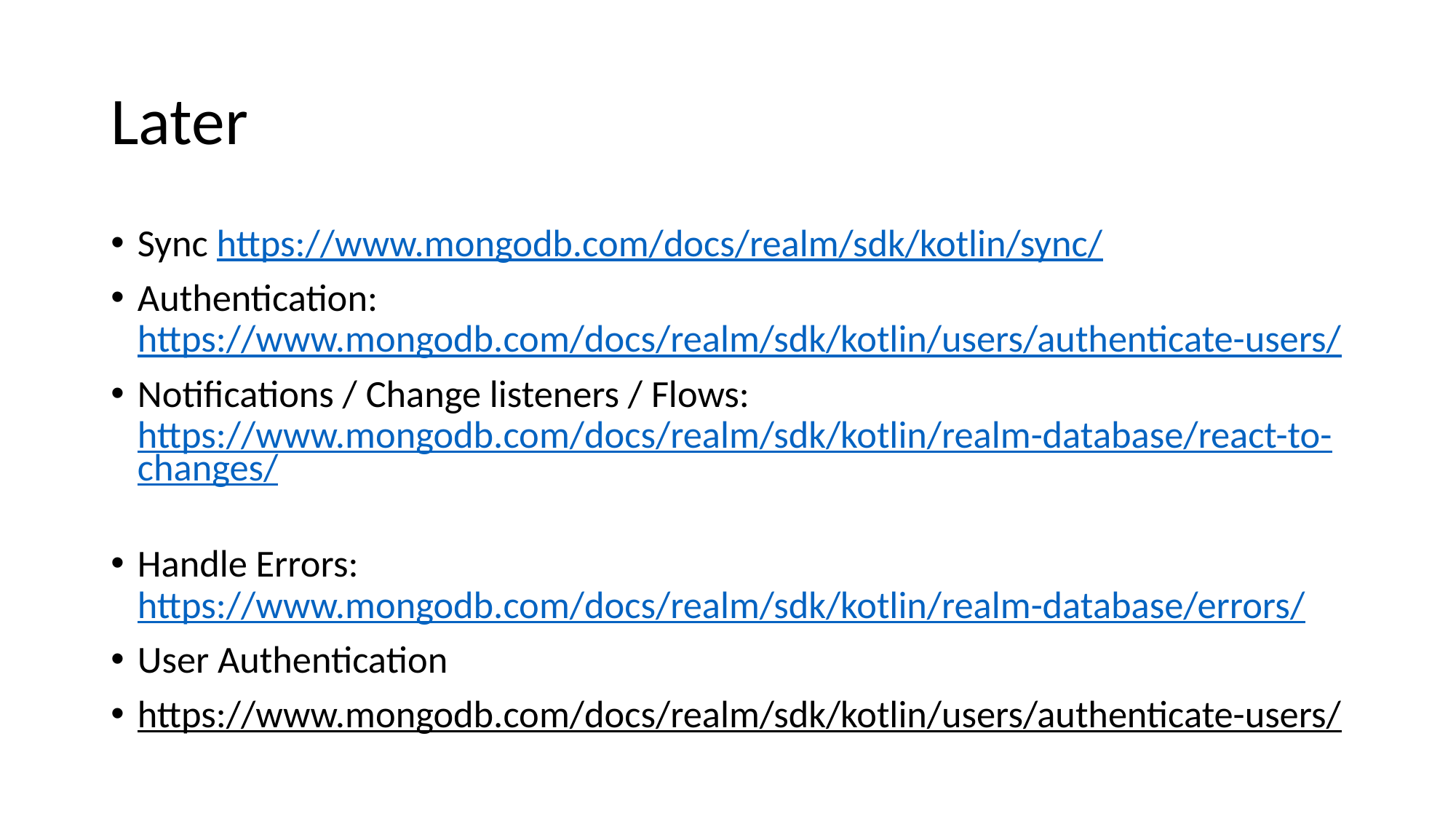

# Later
Sync https://www.mongodb.com/docs/realm/sdk/kotlin/sync/
Authentication: https://www.mongodb.com/docs/realm/sdk/kotlin/users/authenticate-users/
Notifications / Change listeners / Flows: https://www.mongodb.com/docs/realm/sdk/kotlin/realm-database/react-to-changes/
Handle Errors: https://www.mongodb.com/docs/realm/sdk/kotlin/realm-database/errors/
User Authentication
https://www.mongodb.com/docs/realm/sdk/kotlin/users/authenticate-users/